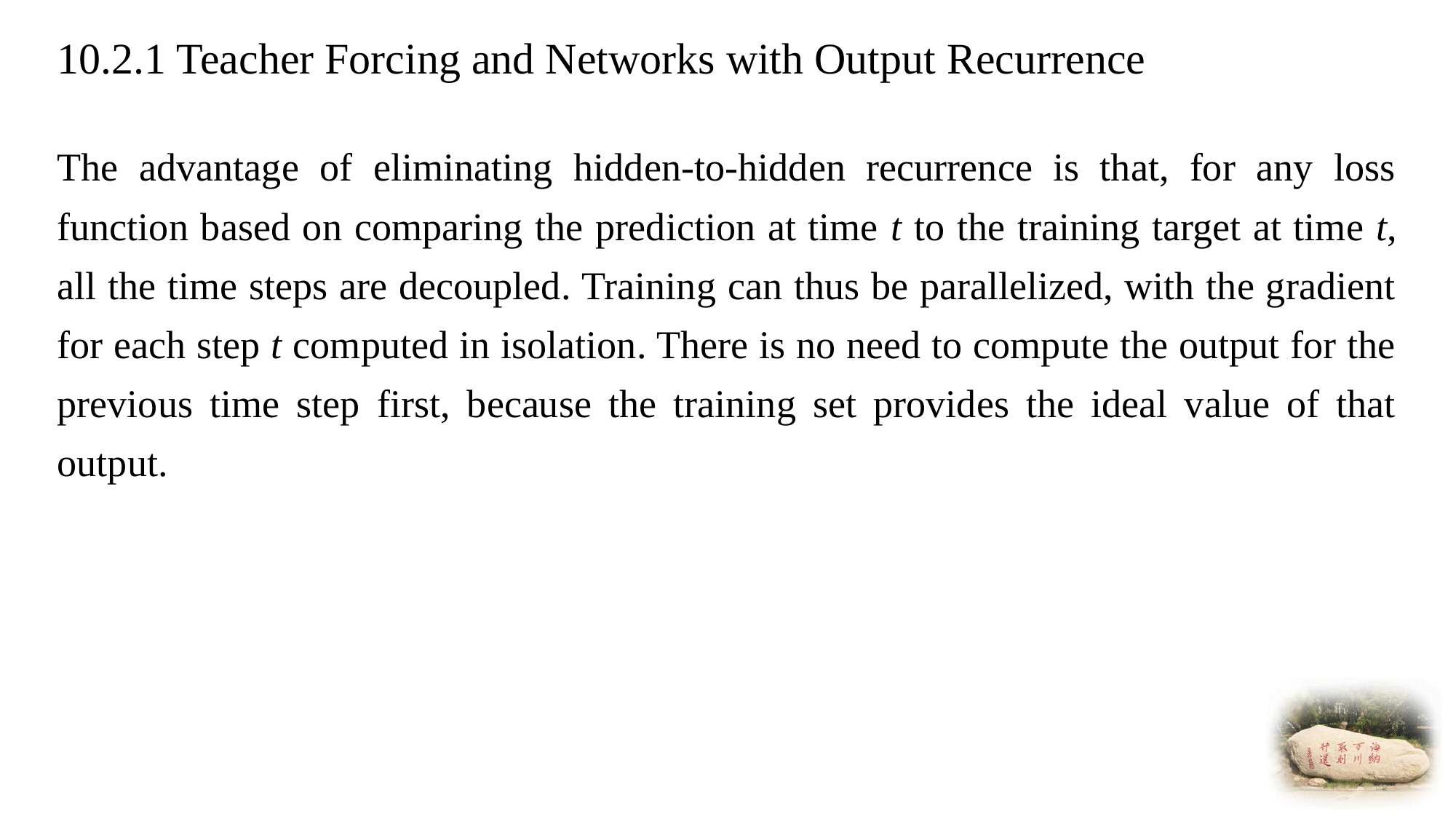

# 10.2.1 Teacher Forcing and Networks with Output Recurrence
The advantage of eliminating hidden-to-hidden recurrence is that, for any loss function based on comparing the prediction at time t to the training target at time t, all the time steps are decoupled. Training can thus be parallelized, with the gradient for each step t computed in isolation. There is no need to compute the output for the previous time step first, because the training set provides the ideal value of that output.